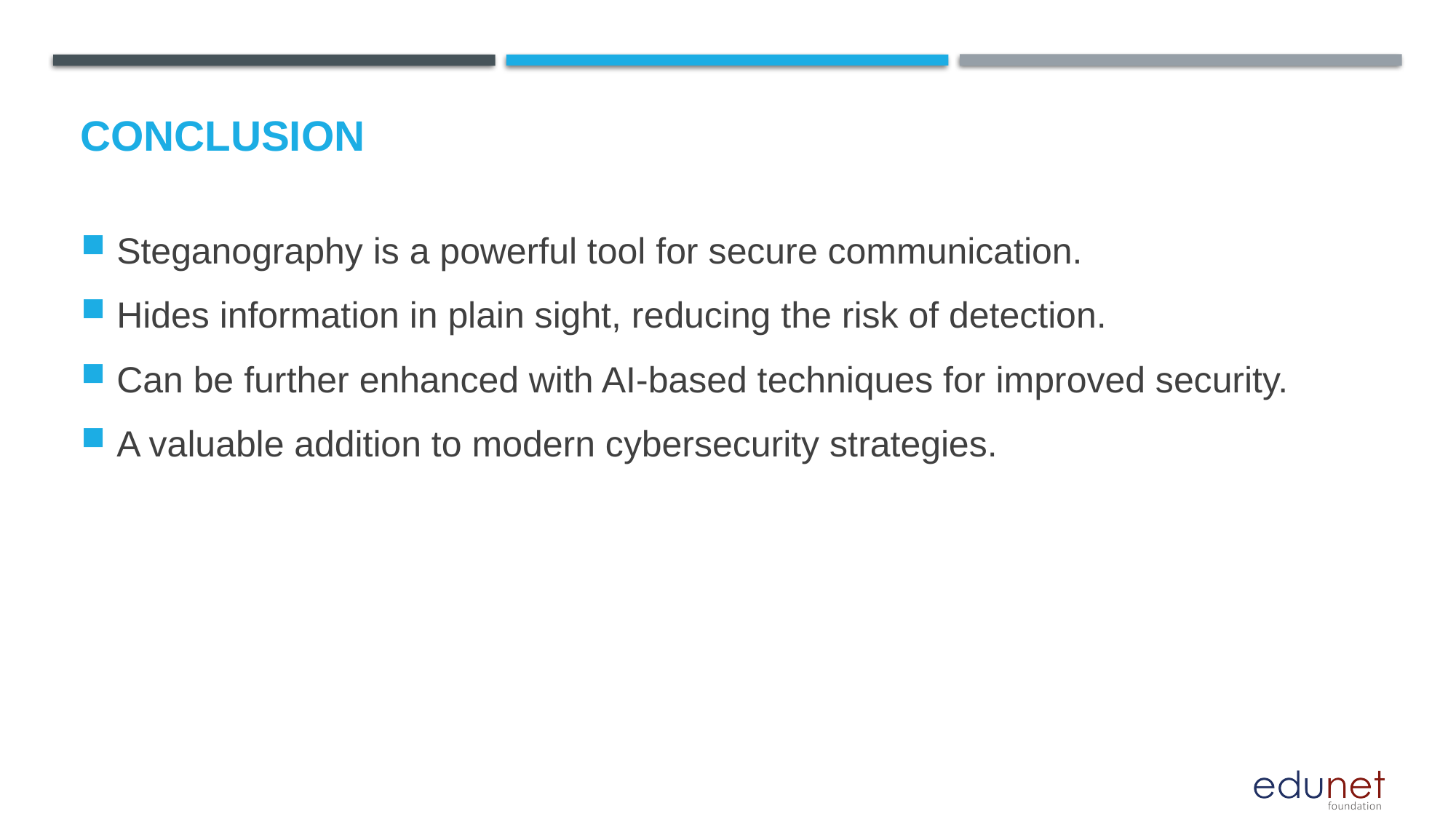

# Conclusion
Steganography is a powerful tool for secure communication.
Hides information in plain sight, reducing the risk of detection.
Can be further enhanced with AI-based techniques for improved security.
A valuable addition to modern cybersecurity strategies.